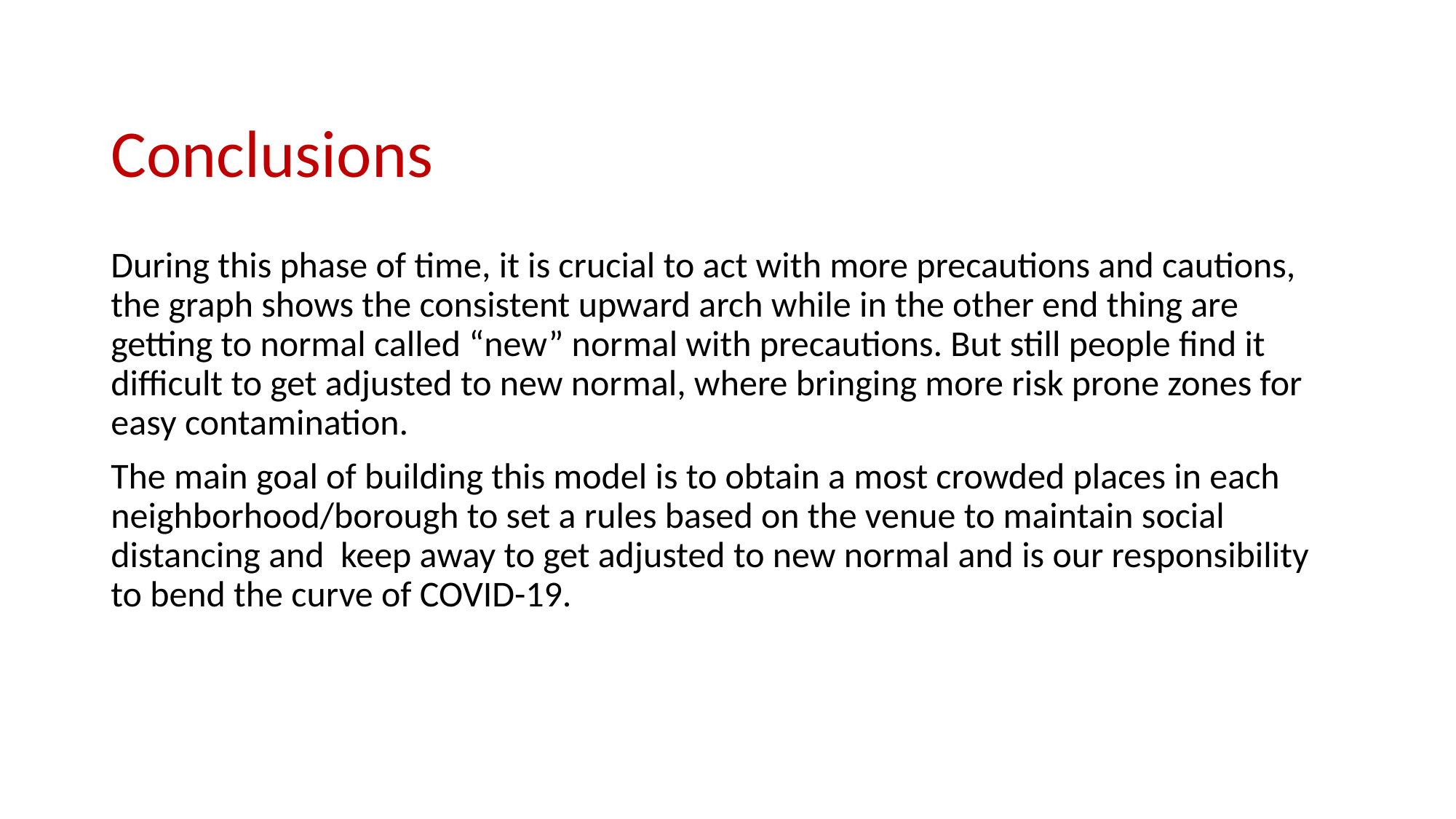

# Conclusions

During this phase of time, it is crucial to act with more precautions and cautions, the graph shows the consistent upward arch while in the other end thing are getting to normal called “new” normal with precautions. But still people find it difficult to get adjusted to new normal, where bringing more risk prone zones for easy contamination.
The main goal of building this model is to obtain a most crowded places in each neighborhood/borough to set a rules based on the venue to maintain social distancing and  keep away to get adjusted to new normal and is our responsibility to bend the curve of COVID-19.